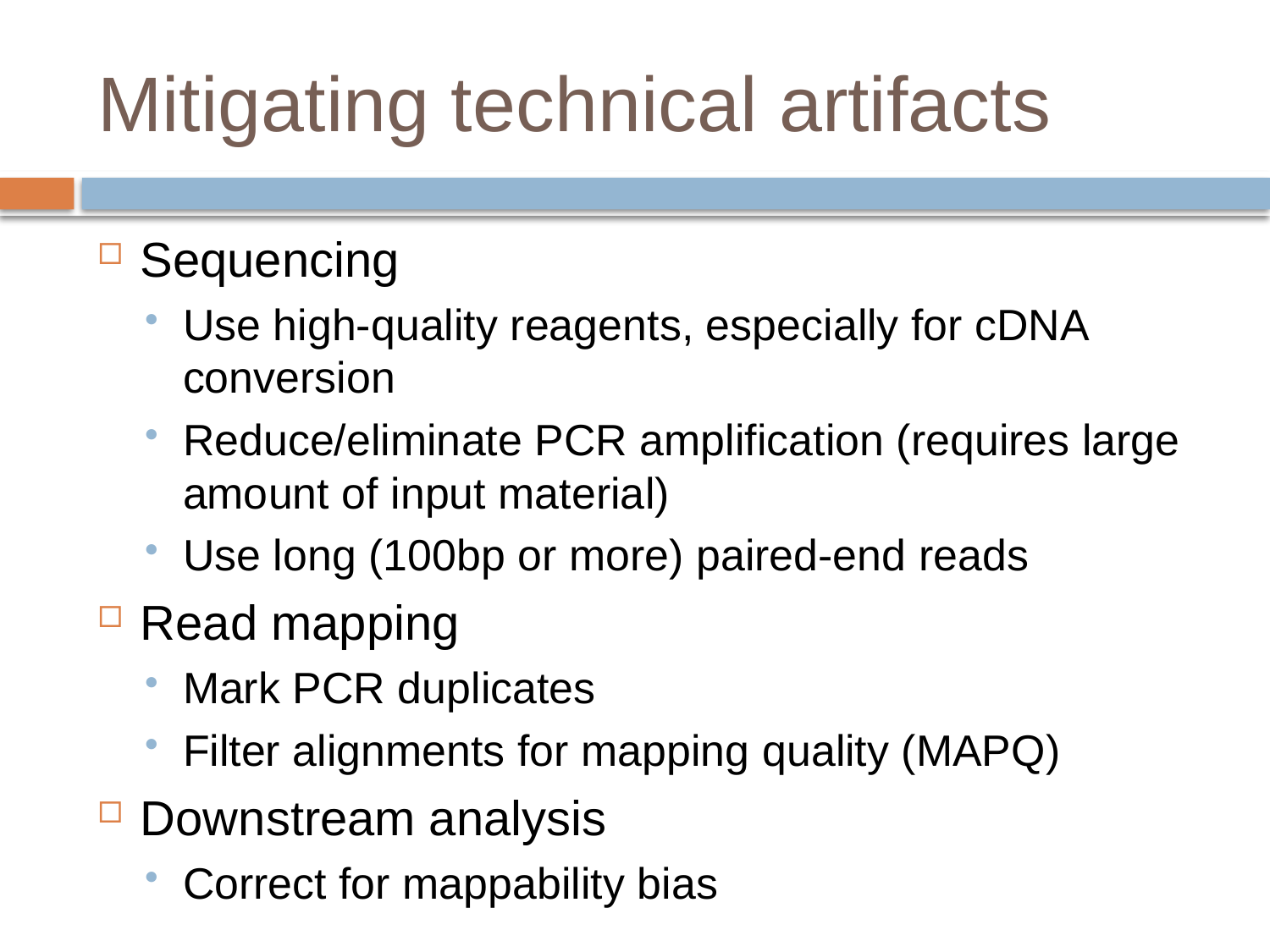

# Mitigating technical artifacts
Sequencing
Use high-quality reagents, especially for cDNA conversion
Reduce/eliminate PCR amplification (requires large amount of input material)
Use long (100bp or more) paired-end reads
Read mapping
Mark PCR duplicates
Filter alignments for mapping quality (MAPQ)
Downstream analysis
Correct for mappability bias